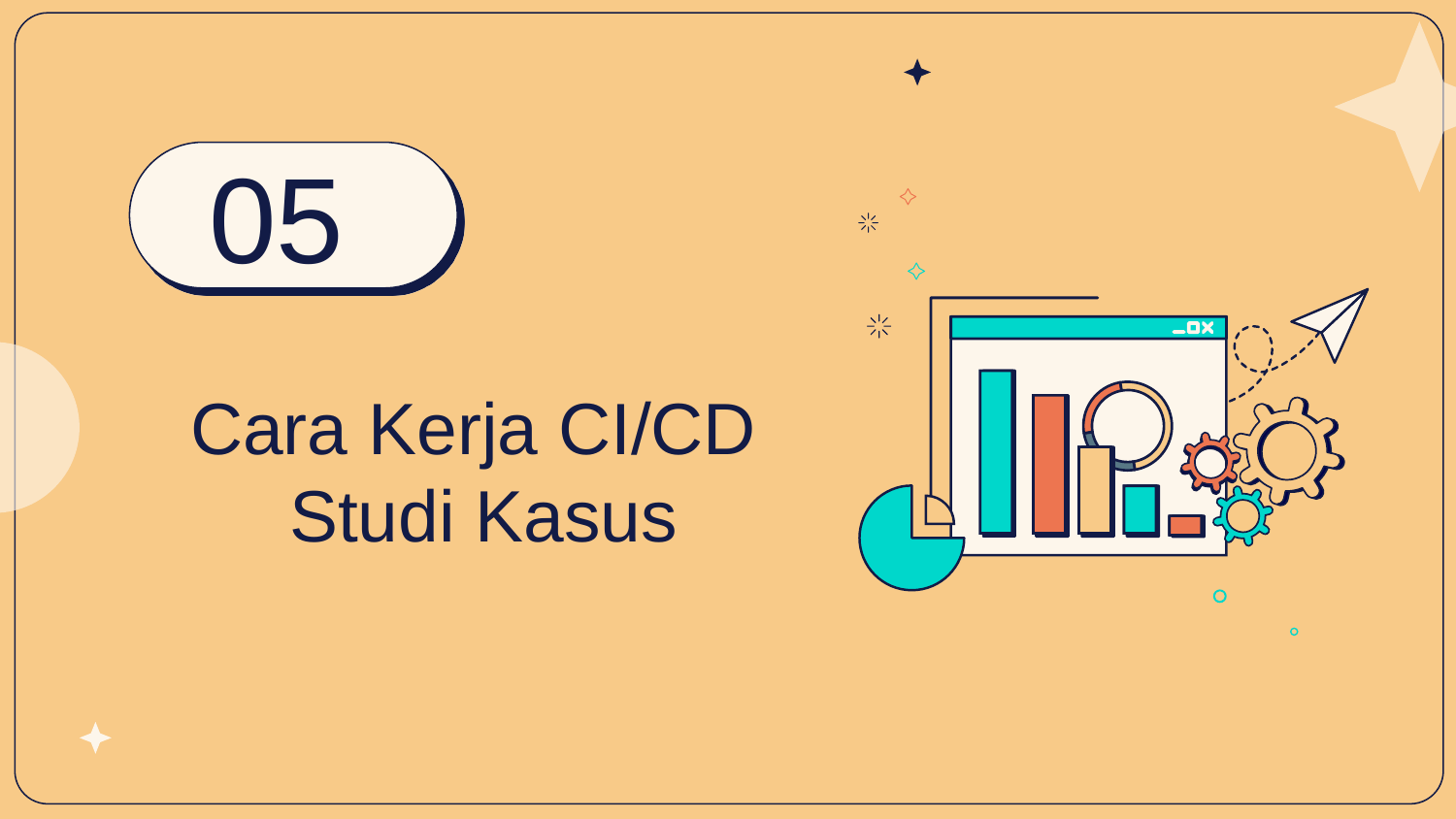

05

# Cara Kerja CI/CD Studi Kasus